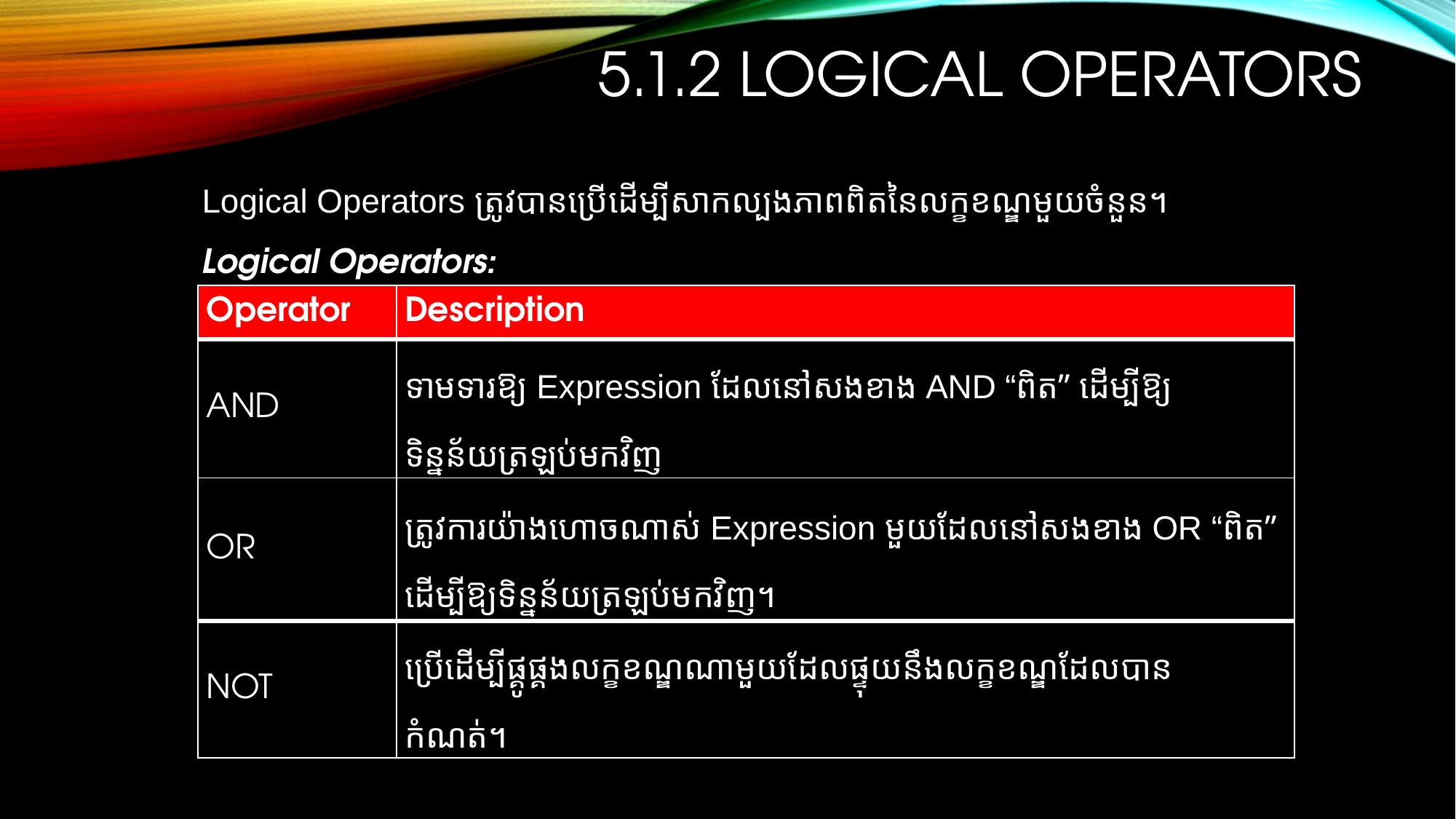

# 5.1.2 Logical operators
	Logical Operators ត្រូវបានប្រើដើម្បីសាកល្បងភាពពិតនៃលក្ខខណ្ឌមួយចំនួន។
	Logical Operators:

| Operator | Description |
| --- | --- |
| AND | ទាមទារឱ្យ Expression ដែលនៅសងខាង AND “ពិត” ដើម្បីឱ្យទិន្នន័យត្រឡប់មកវិញ |
| OR | ត្រូវការយ៉ាងហោចណាស់ Expression មួយដែលនៅសងខាង OR “ពិត” ដើម្បីឱ្យទិន្នន័យត្រឡប់មកវិញ។ |
| NOT | ប្រើដើម្បីផ្គូផ្គងលក្ខខណ្ឌណាមួយដែលផ្ទុយនឹងលក្ខខណ្ឌដែលបានកំណត់។ |